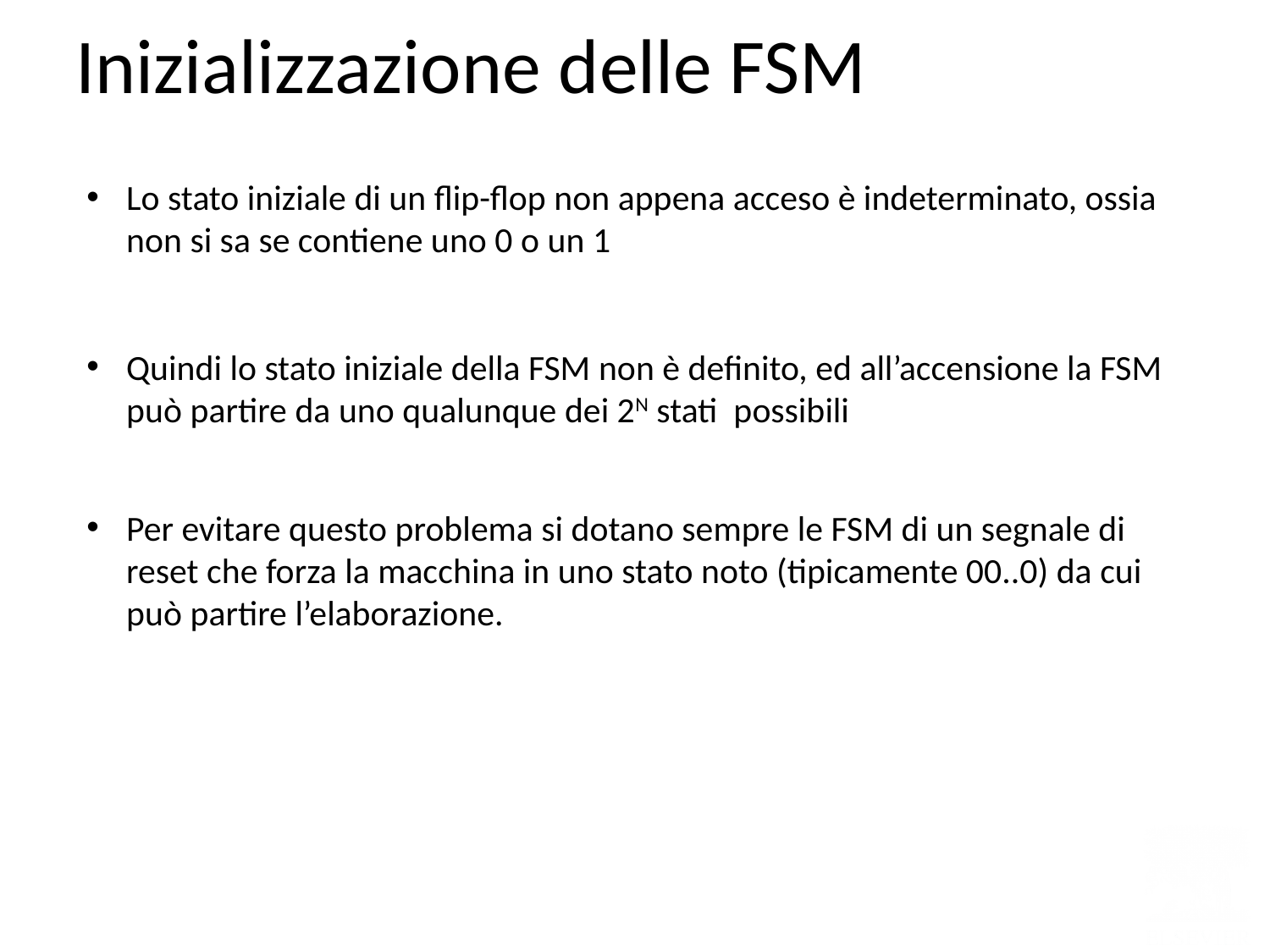

Inizializzazione delle FSM
Lo stato iniziale di un flip-flop non appena acceso è indeterminato, ossia non si sa se contiene uno 0 o un 1

Quindi lo stato iniziale della FSM non è definito, ed all’accensione la FSM può partire da uno qualunque dei 2N stati  possibili

Per evitare questo problema si dotano sempre le FSM di un segnale di reset che forza la macchina in uno stato noto (tipicamente 00..0) da cui può partire l’elaborazione.